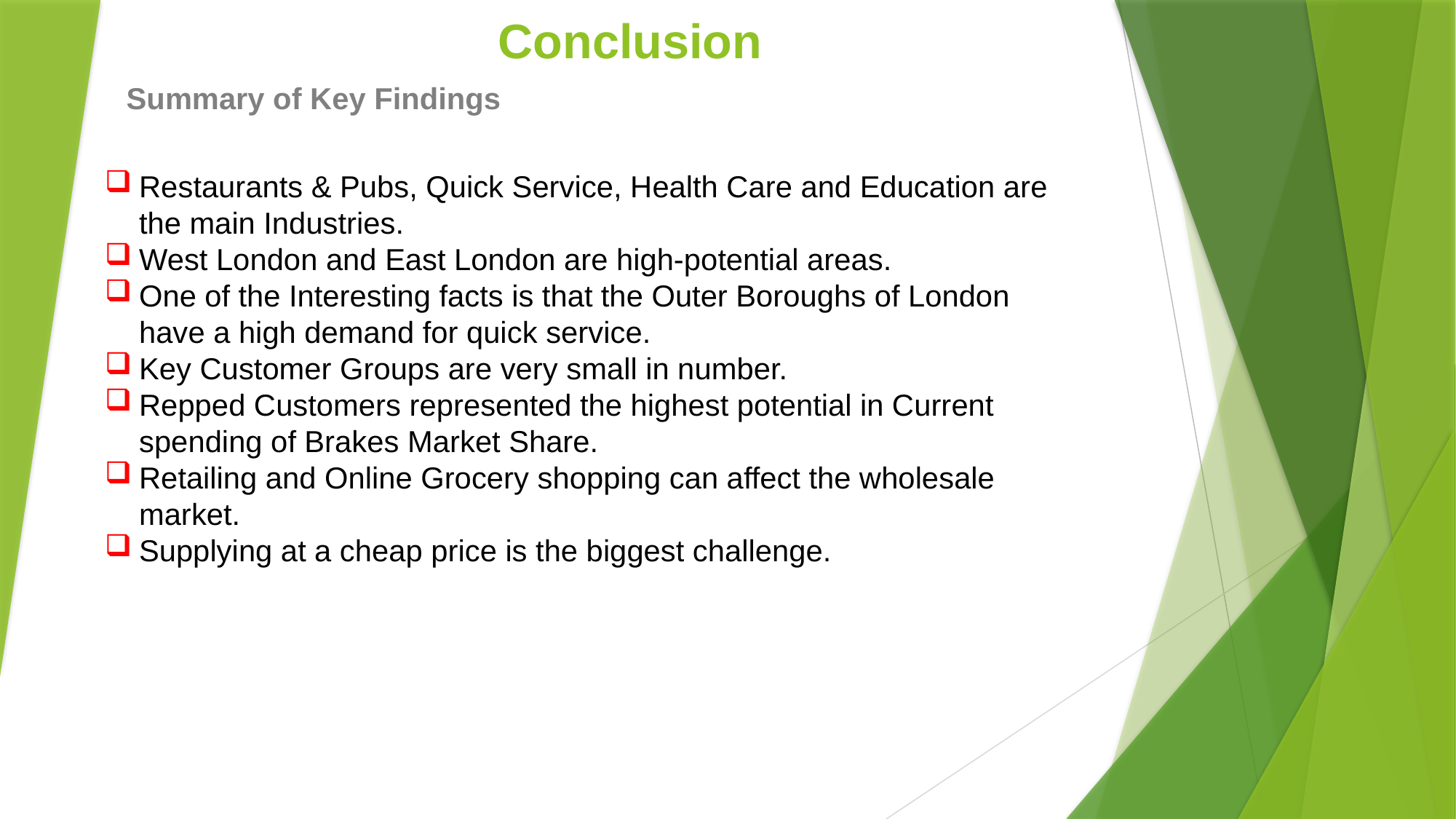

# Conclusion
Summary of Key Findings

Restaurants & Pubs, Quick Service, Health Care and Education are the main Industries.
West London and East London are high-potential areas.
One of the Interesting facts is that the Outer Boroughs of London have a high demand for quick service.
Key Customer Groups are very small in number.
Repped Customers represented the highest potential in Current spending of Brakes Market Share.
Retailing and Online Grocery shopping can affect the wholesale market.
Supplying at a cheap price is the biggest challenge.